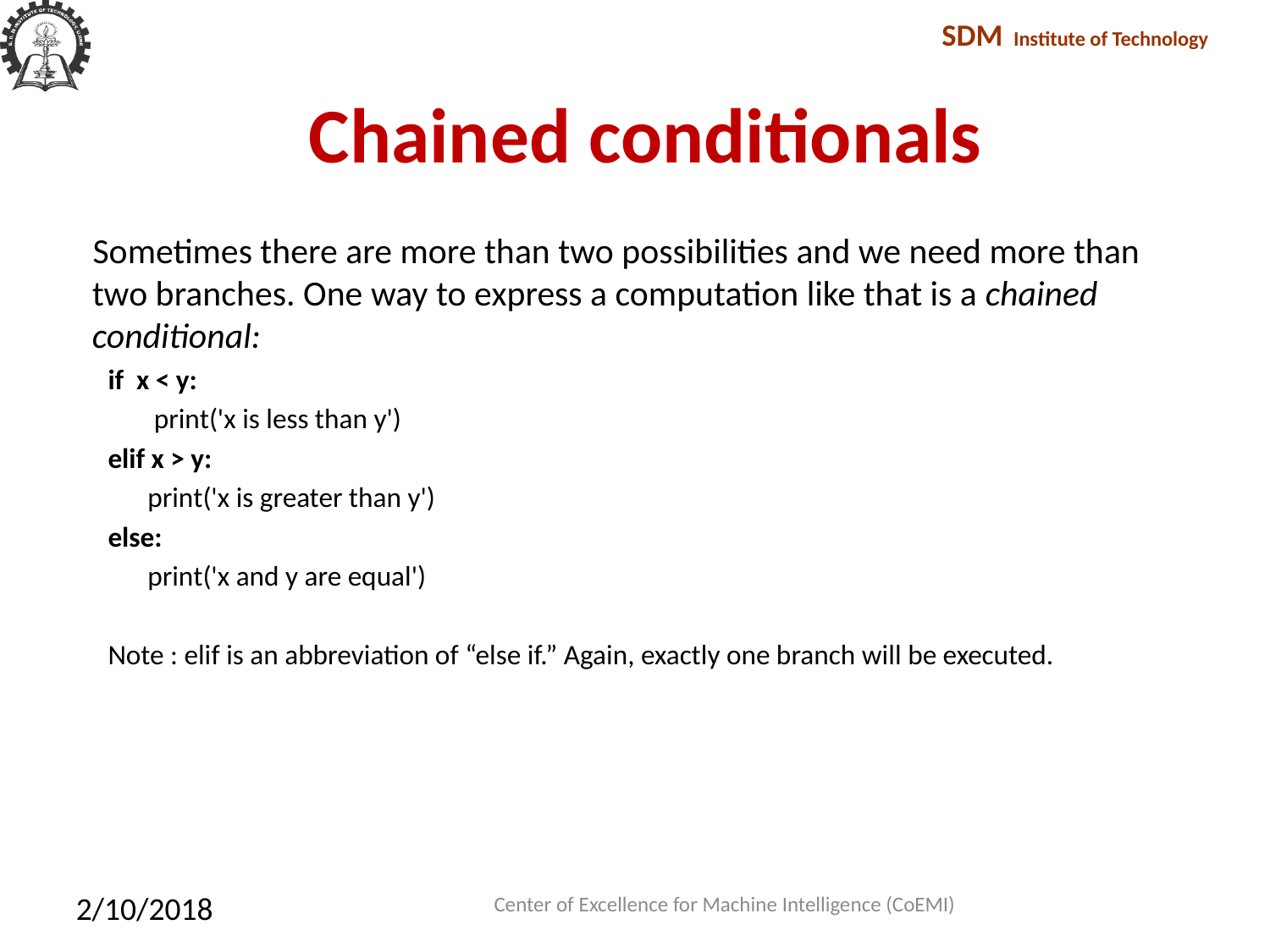

# Chained conditionals
      Sometimes there are more than two possibilities and we need more than two branches. One way to express a computation like that is a chained conditional:
if  x < y:
     	 print('x is less than y')
elif x > y:
	print('x is greater than y')
else:
	print('x and y are equal')

Note : elif is an abbreviation of “else if.” Again, exactly one branch will be executed.
Center of Excellence for Machine Intelligence (CoEMI)
2/10/2018